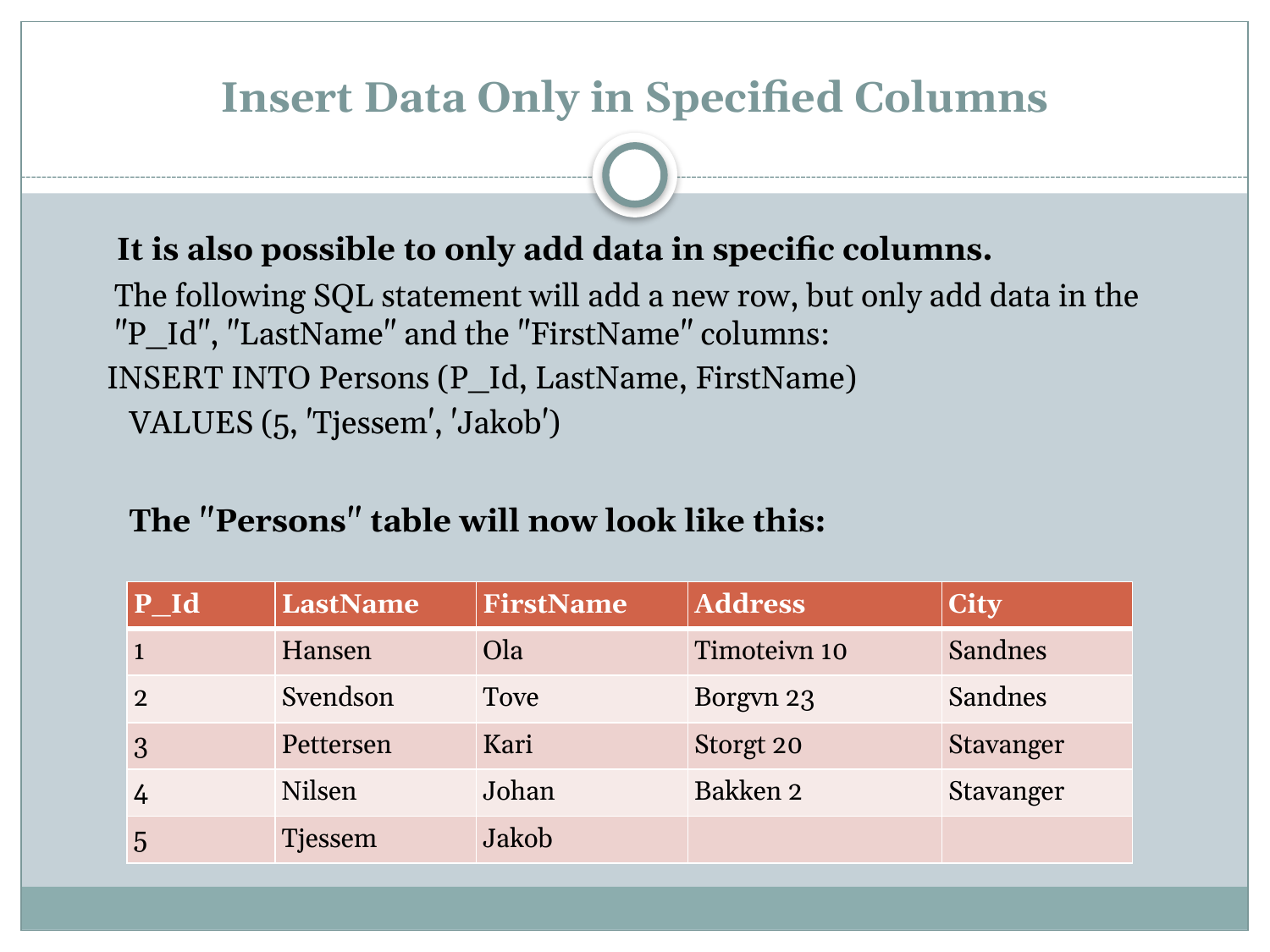

# Insert Data Only in Specified Columns
    It is also possible to only add data in specific columns.
     The following SQL statement will add a new row, but only add data in the "P_Id", "LastName" and the "FirstName" columns:
    INSERT INTO Persons (P_Id, LastName, FirstName)
       VALUES (5, 'Tjessem', 'Jakob')

      The "Persons" table will now look like this:

| P\_Id | LastName | FirstName | Address | City |
| --- | --- | --- | --- | --- |
| 1 | Hansen | Ola | Timoteivn 10 | Sandnes |
| 2 | Svendson | Tove | Borgvn 23 | Sandnes |
| 3 | Pettersen | Kari | Storgt 20 | Stavanger |
| 4 | Nilsen | Johan | Bakken 2 | Stavanger |
| 5 | Tjessem | Jakob |  |  |